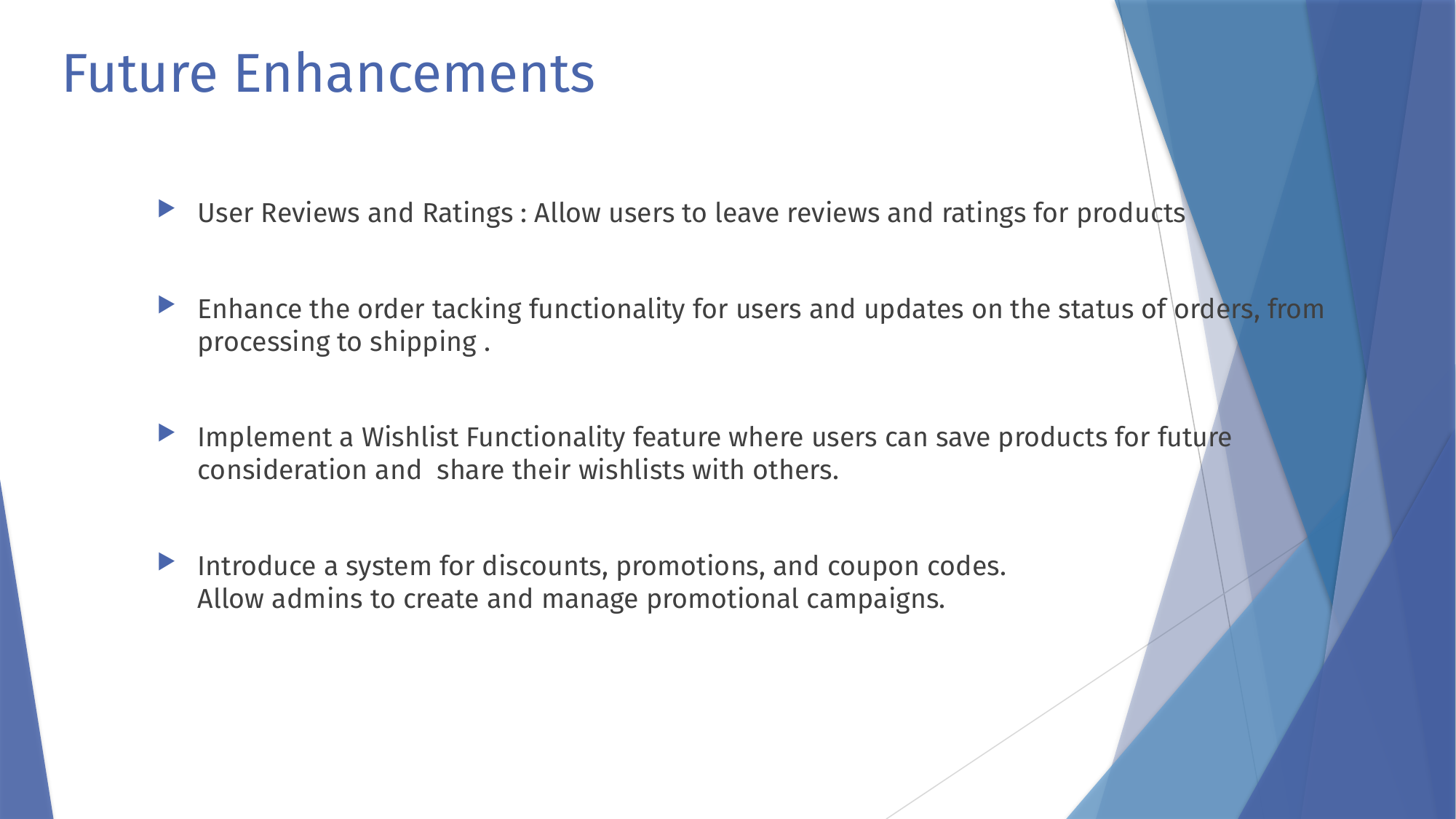

# Future Enhancements
User Reviews and Ratings : Allow users to leave reviews and ratings for products

Enhance the order tacking functionality for users and updates on the status of orders, from processing to shipping .

Implement a Wishlist Functionality feature where users can save products for future consideration and  share their wishlists with others.

Introduce a system for discounts, promotions, and coupon codes.
Allow admins to create and manage promotional campaigns.